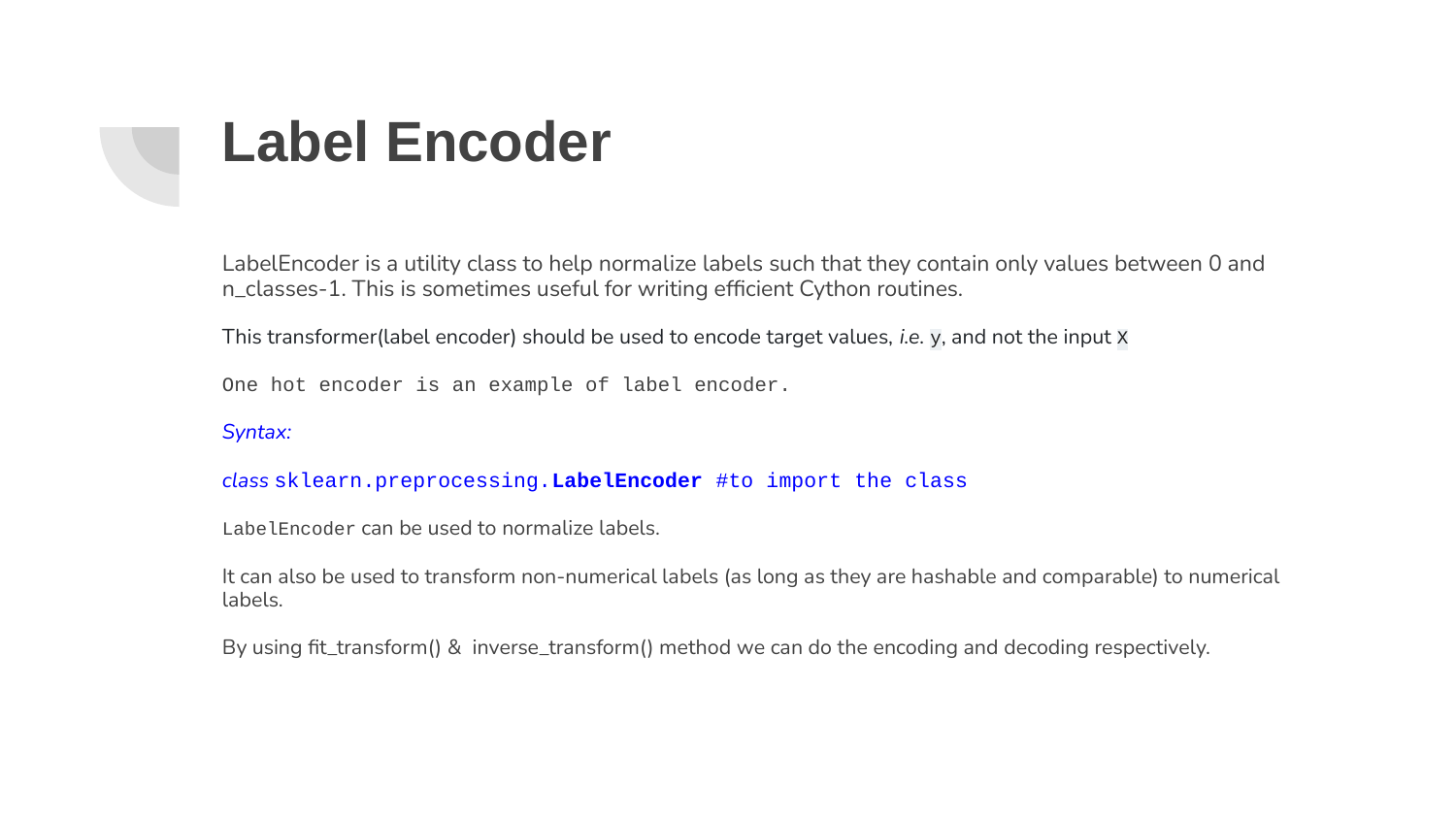

# Label Encoder
LabelEncoder is a utility class to help normalize labels such that they contain only values between 0 and n_classes-1. This is sometimes useful for writing efficient Cython routines.
This transformer(label encoder) should be used to encode target values, i.e. y, and not the input X
One hot encoder is an example of label encoder.
Syntax:
class sklearn.preprocessing.LabelEncoder #to import the class
LabelEncoder can be used to normalize labels.
It can also be used to transform non-numerical labels (as long as they are hashable and comparable) to numerical labels.
By using fit_transform() &  inverse_transform() method we can do the encoding and decoding respectively.